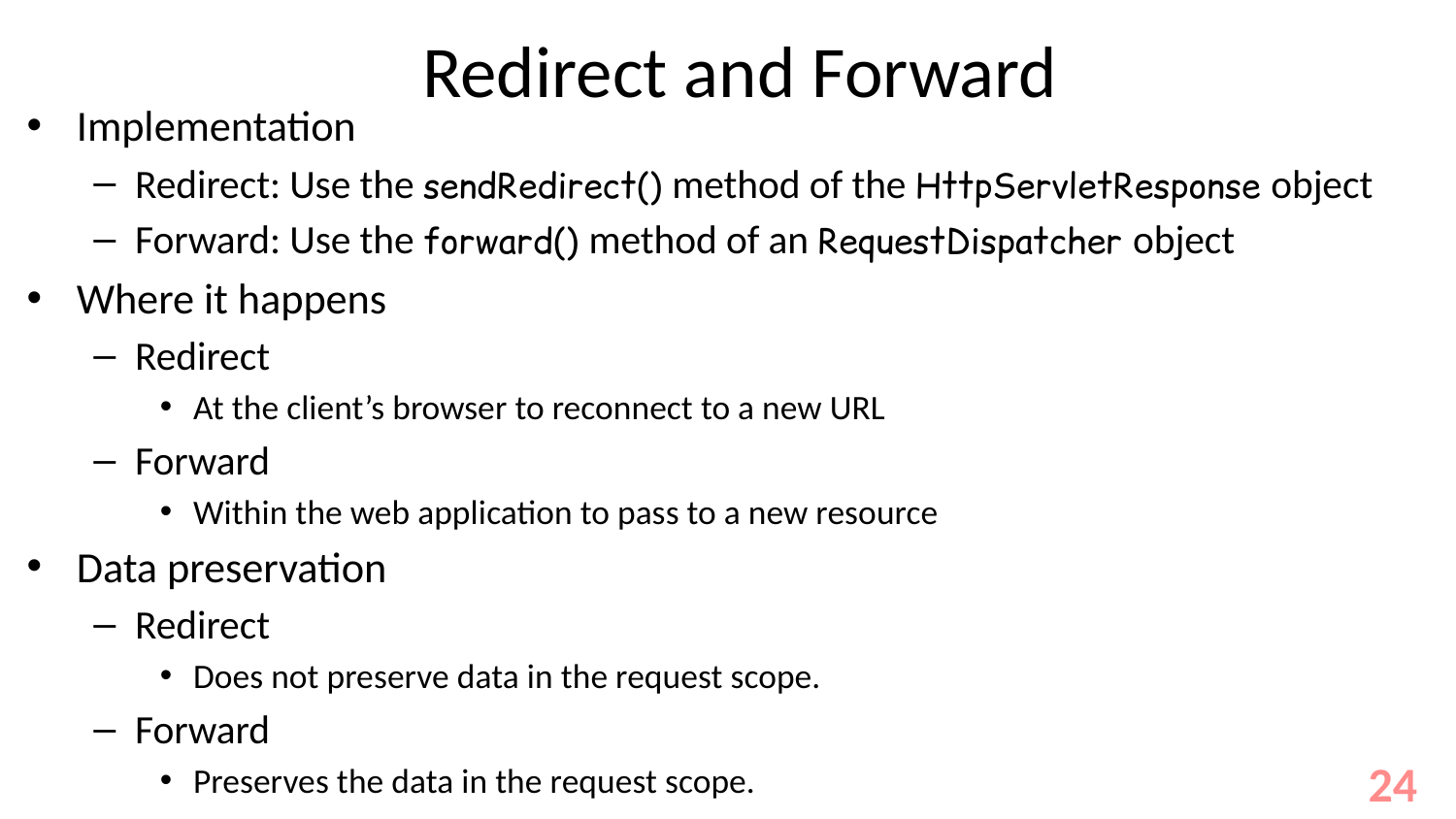

# Redirect and Forward
Implementation
Redirect: Use the sendRedirect() method of the HttpServletResponse object
Forward: Use the forward() method of an RequestDispatcher object
Where it happens
Redirect
At the client’s browser to reconnect to a new URL
Forward
Within the web application to pass to a new resource
Data preservation
Redirect
Does not preserve data in the request scope.
Forward
Preserves the data in the request scope.
24